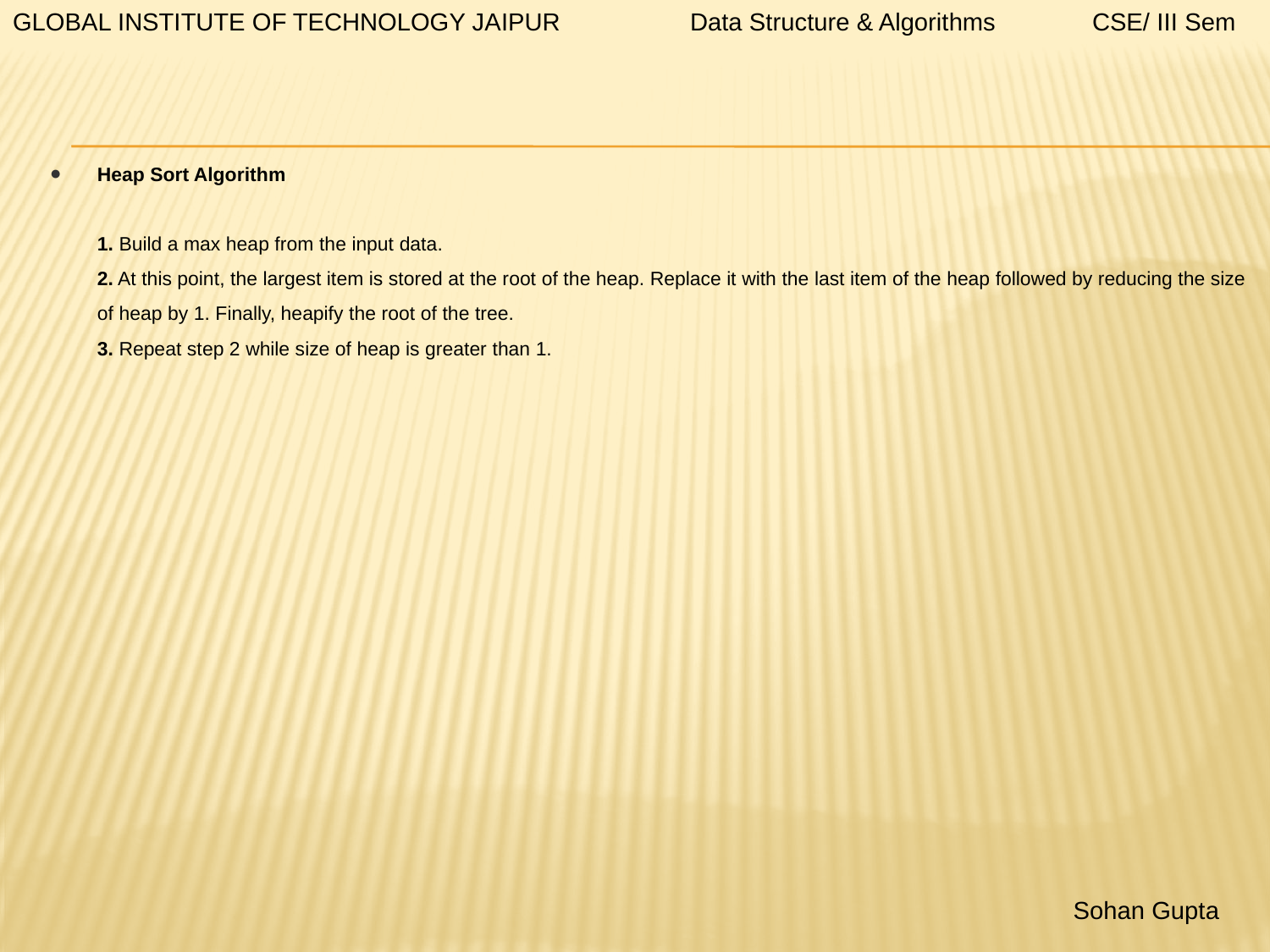

Data Structure & Algorithms
CSE/ III Sem
GLOBAL INSTITUTE OF TECHNOLOGY JAIPUR
Heap Sort Algorithm

1. Build a max heap from the input data.
2. At this point, the largest item is stored at the root of the heap. Replace it with the last item of the heap followed by reducing the size of heap by 1. Finally, heapify the root of the tree.
3. Repeat step 2 while size of heap is greater than 1.

Sohan Gupta